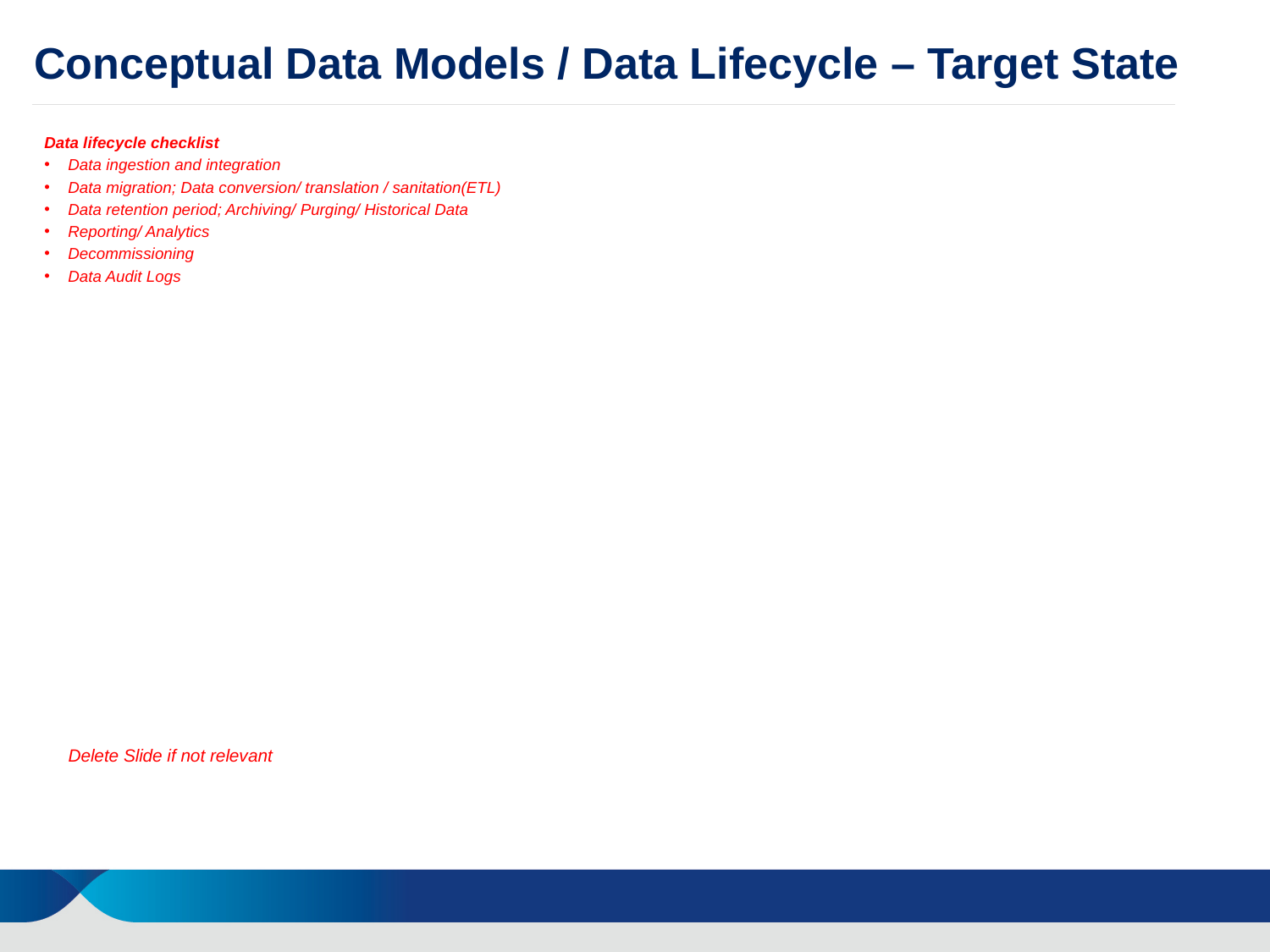

Conceptual Data Models / Data Lifecycle – Target State
Data lifecycle checklist
Data ingestion and integration
Data migration; Data conversion/ translation / sanitation(ETL)
Data retention period; Archiving/ Purging/ Historical Data
Reporting/ Analytics
Decommissioning
Data Audit Logs

Delete Slide if not relevant